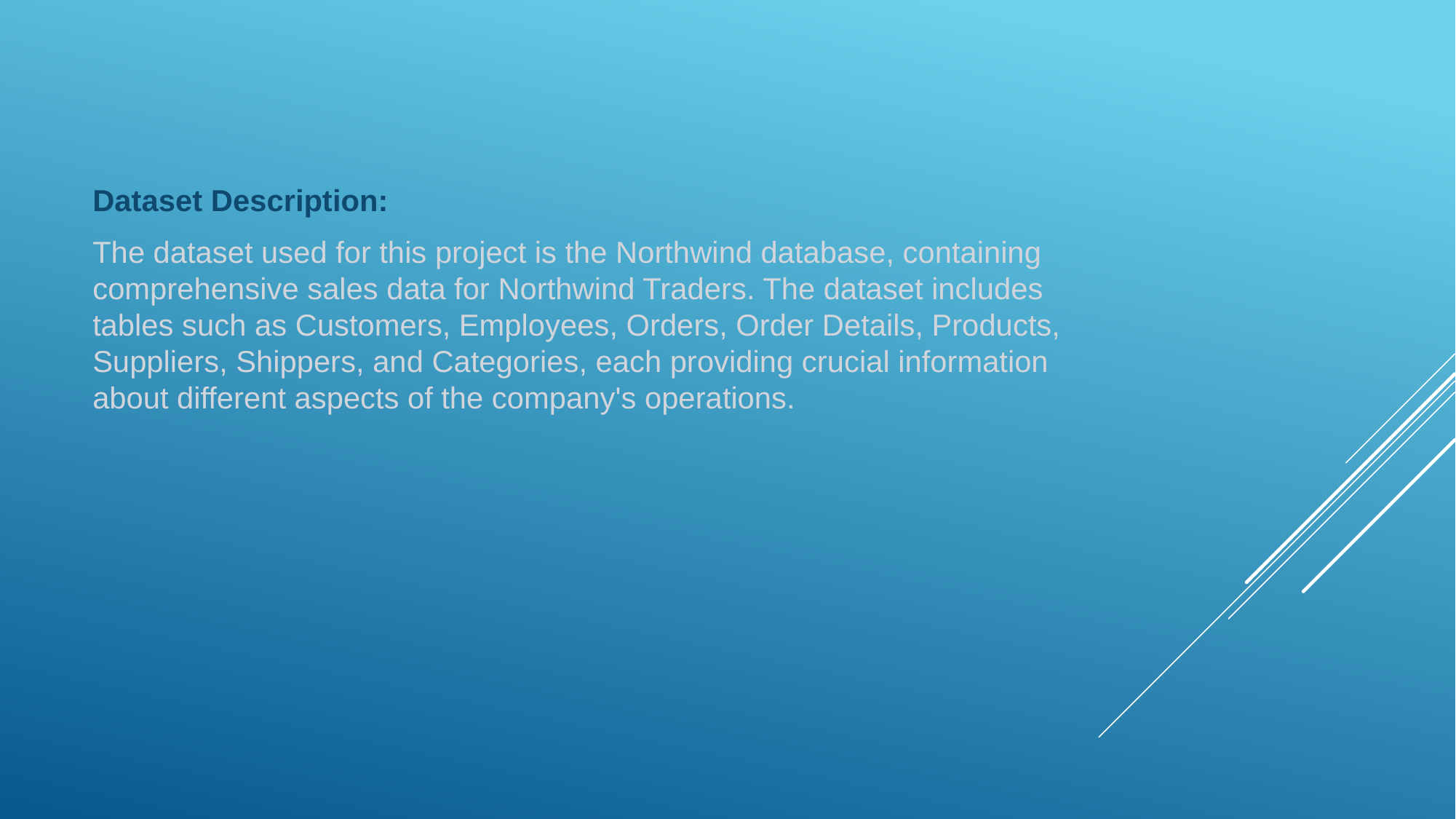

Dataset Description:
The dataset used for this project is the Northwind database, containing comprehensive sales data for Northwind Traders. The dataset includes tables such as Customers, Employees, Orders, Order Details, Products, Suppliers, Shippers, and Categories, each providing crucial information about different aspects of the company's operations.